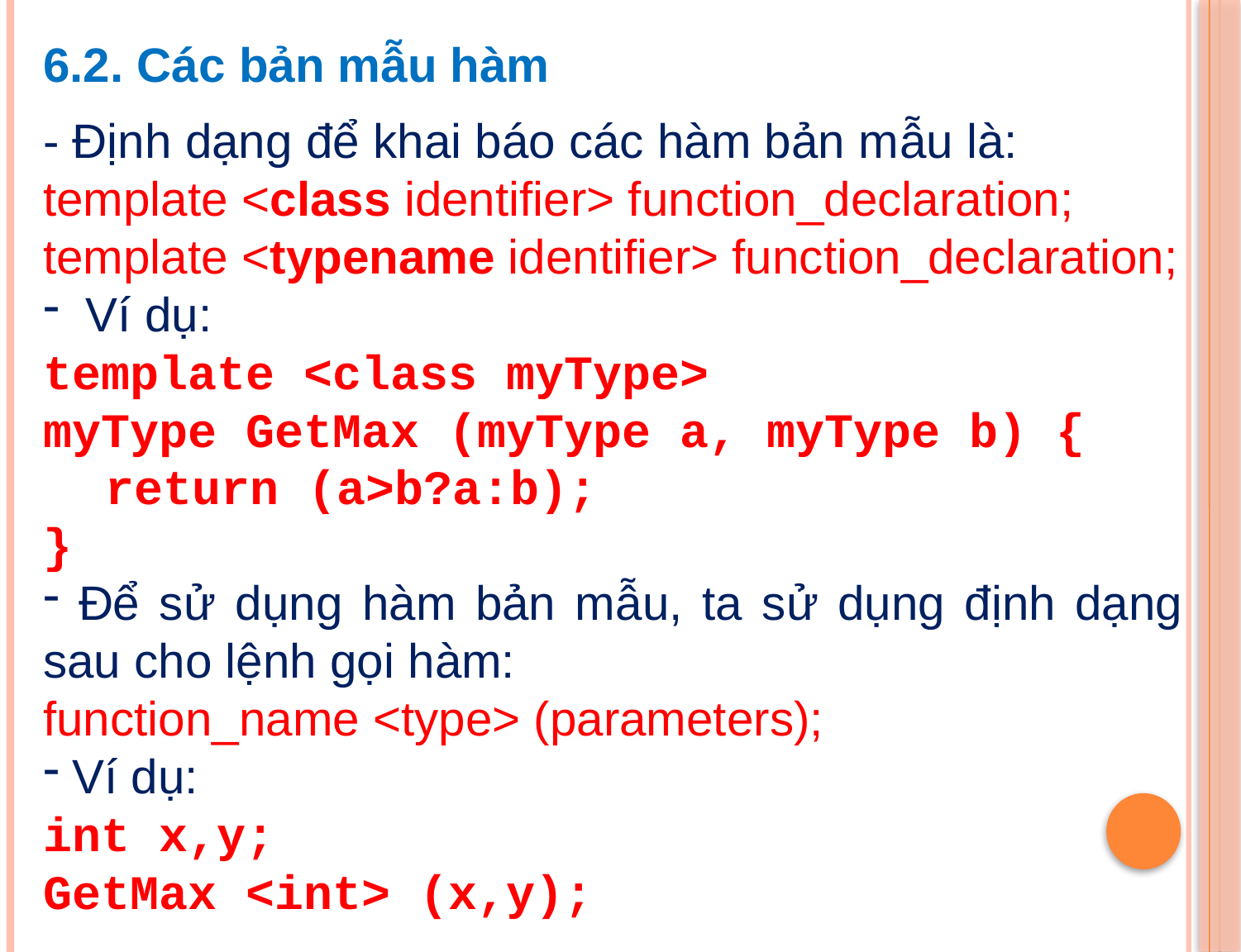

6.2. Các bản mẫu hàm
- Định dạng để khai báo các hàm bản mẫu là:
template <class identifier> function_declaration;
template <typename identifier> function_declaration;
 Ví dụ:
template <class myType>
myType GetMax (myType a, myType b) {
return (a>b?a:b);
}
 Để sử dụng hàm bản mẫu, ta sử dụng định dạng sau cho lệnh gọi hàm:
function_name <type> (parameters);
 Ví dụ:
int x,y;
GetMax <int> (x,y);